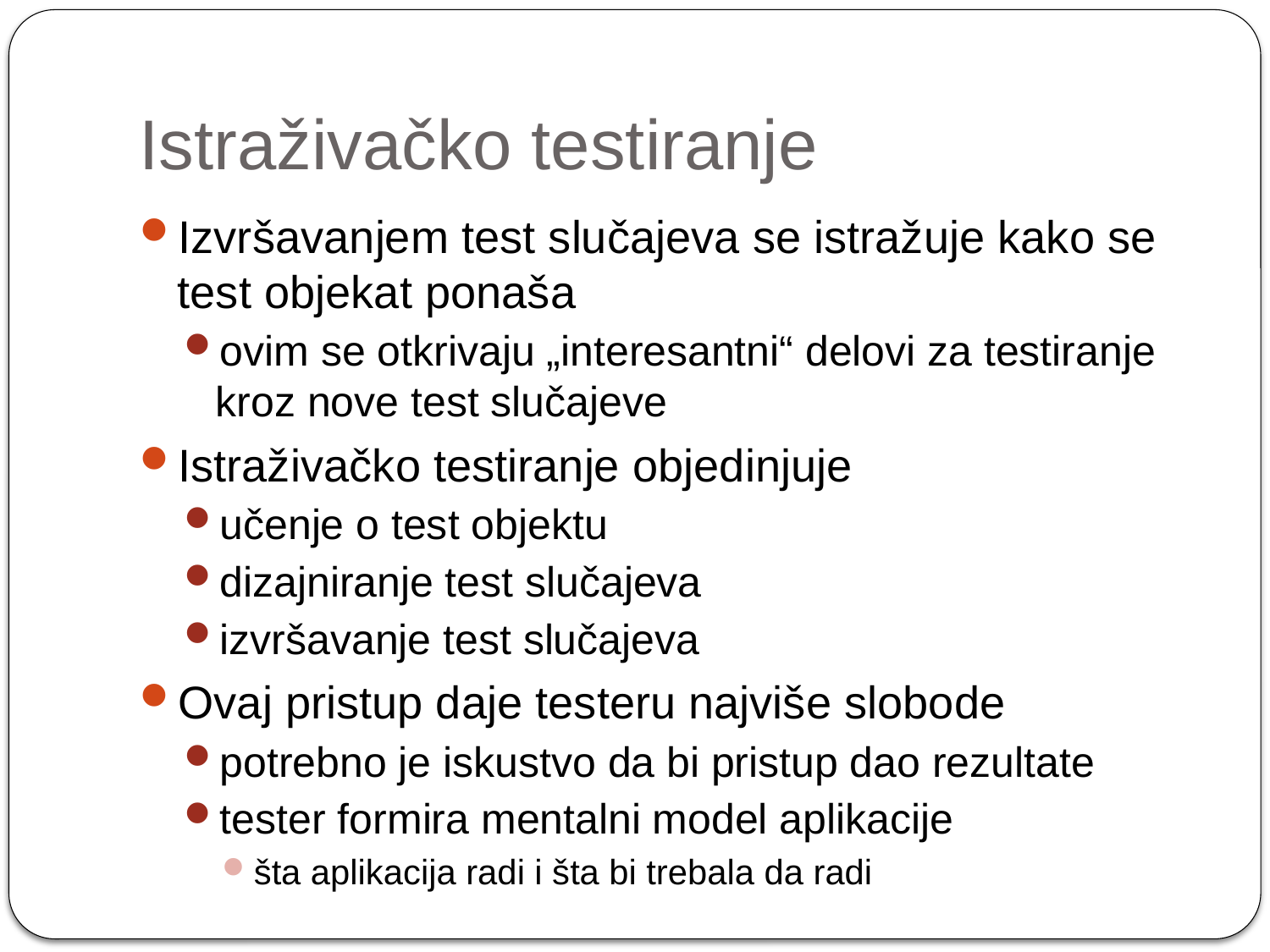

# Istraživačko testiranje
Izvršavanjem test slučajeva se istražuje kako se test objekat ponaša
ovim se otkrivaju „interesantni“ delovi za testiranje kroz nove test slučajeve
Istraživačko testiranje objedinjuje
učenje o test objektu
dizajniranje test slučajeva
izvršavanje test slučajeva
Ovaj pristup daje testeru najviše slobode
potrebno je iskustvo da bi pristup dao rezultate
tester formira mentalni model aplikacije
šta aplikacija radi i šta bi trebala da radi